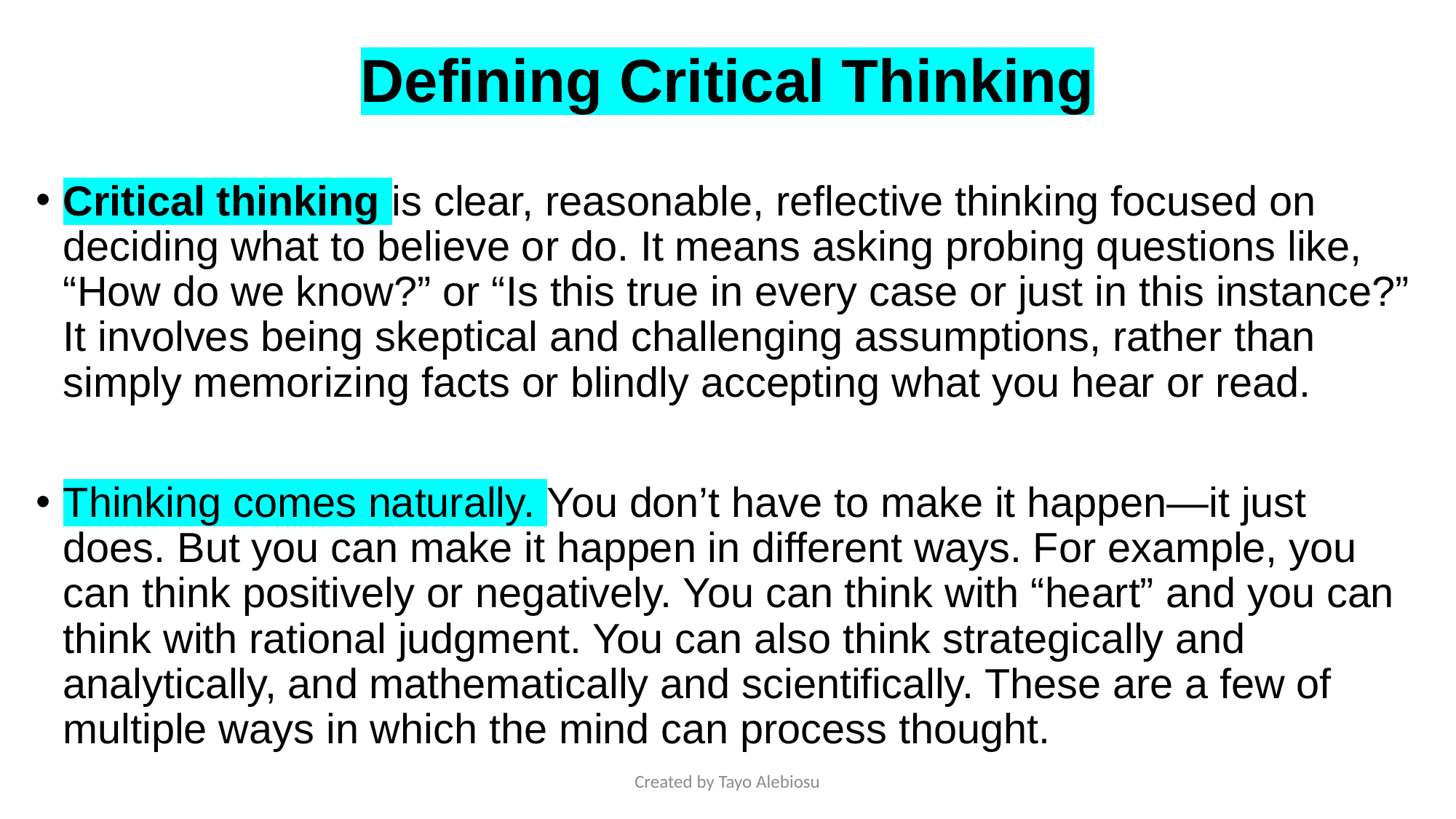

# Defining Critical Thinking
Critical thinking is clear, reasonable, reflective thinking focused on deciding what to believe or do. It means asking probing questions like, “How do we know?” or “Is this true in every case or just in this instance?” It involves being skeptical and challenging assumptions, rather than simply memorizing facts or blindly accepting what you hear or read.

Thinking comes naturally. You don’t have to make it happen—it just does. But you can make it happen in different ways. For example, you can think positively or negatively. You can think with “heart” and you can think with rational judgment. You can also think strategically and analytically, and mathematically and scientifically. These are a few of multiple ways in which the mind can process thought.

Created by Tayo Alebiosu